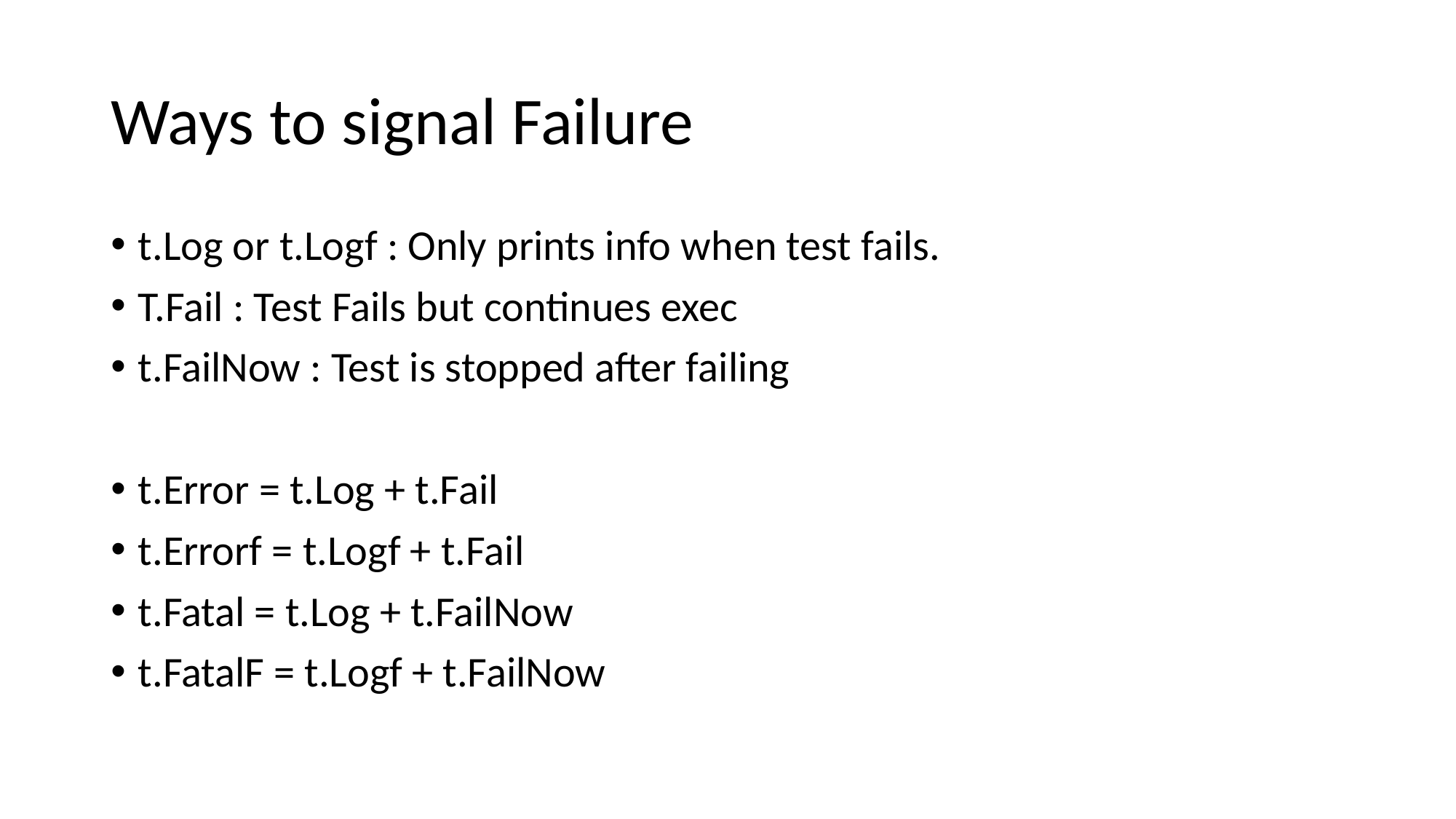

# Ways to signal Failure
t.Log or t.Logf : Only prints info when test fails.
T.Fail : Test Fails but continues exec
t.FailNow : Test is stopped after failing

t.Error = t.Log + t.Fail
t.Errorf = t.Logf + t.Fail
t.Fatal = t.Log + t.FailNow
t.FatalF = t.Logf + t.FailNow